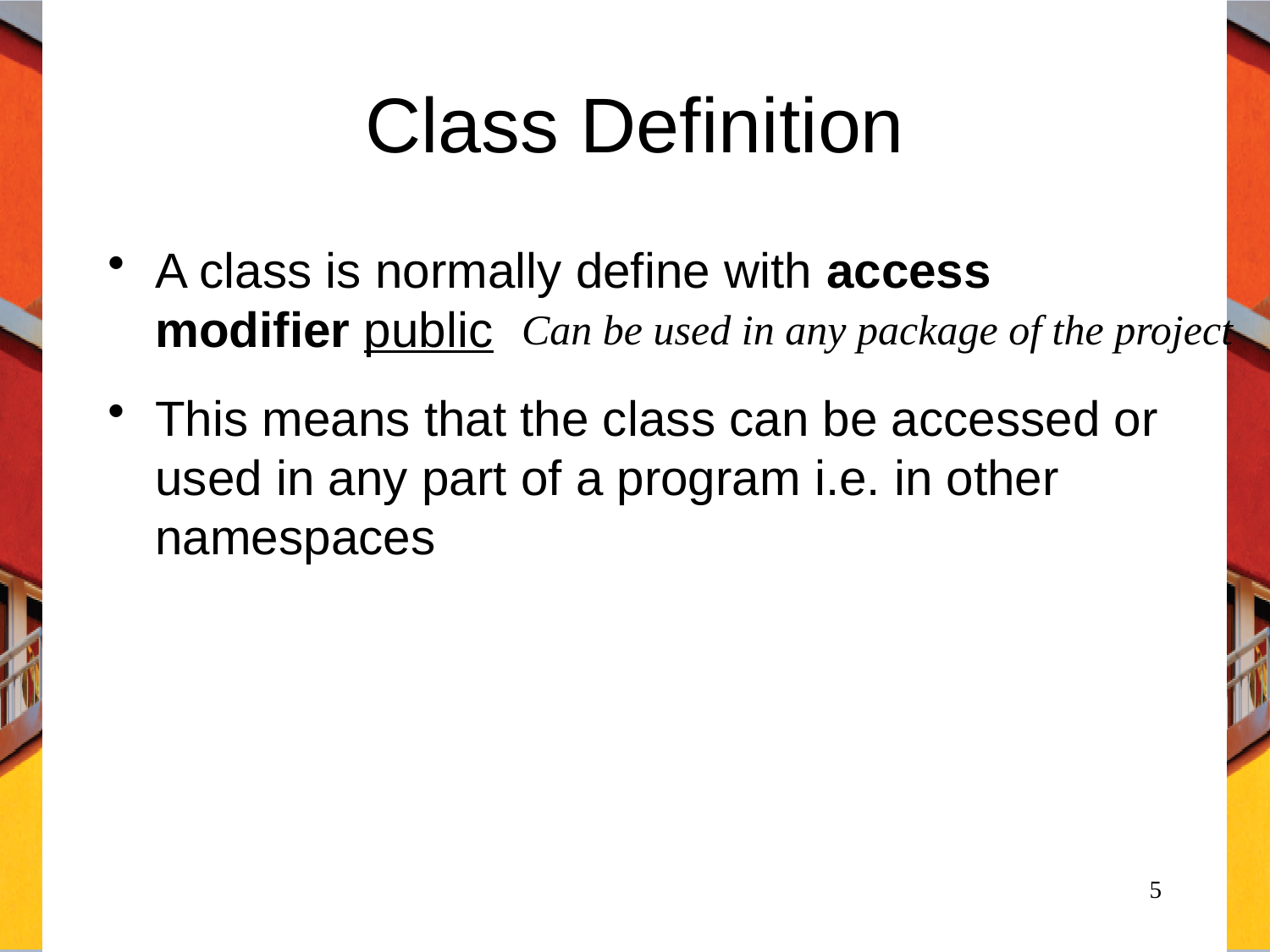

# Class Definition
A class is normally define with access modifier public
This means that the class can be accessed or used in any part of a program i.e. in other namespaces
Can be used in any package of the project
5